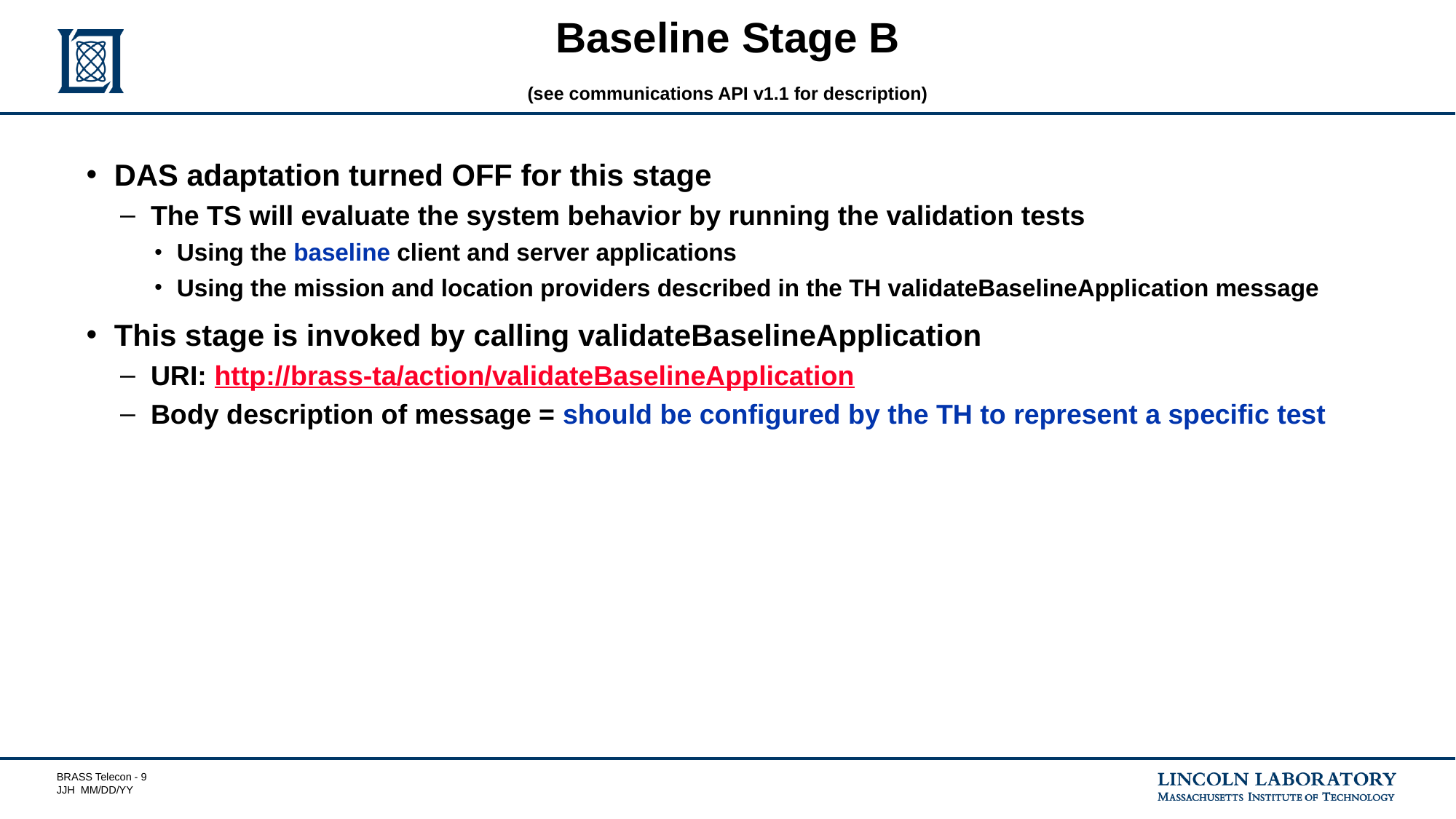

# Baseline Stage B (see communications API v1.1 for description)
DAS adaptation turned OFF for this stage
The TS will evaluate the system behavior by running the validation tests
Using the baseline client and server applications
Using the mission and location providers described in the TH validateBaselineApplication message
This stage is invoked by calling validateBaselineApplication
URI: http://brass-ta/action/validateBaselineApplication
Body description of message = should be configured by the TH to represent a specific test